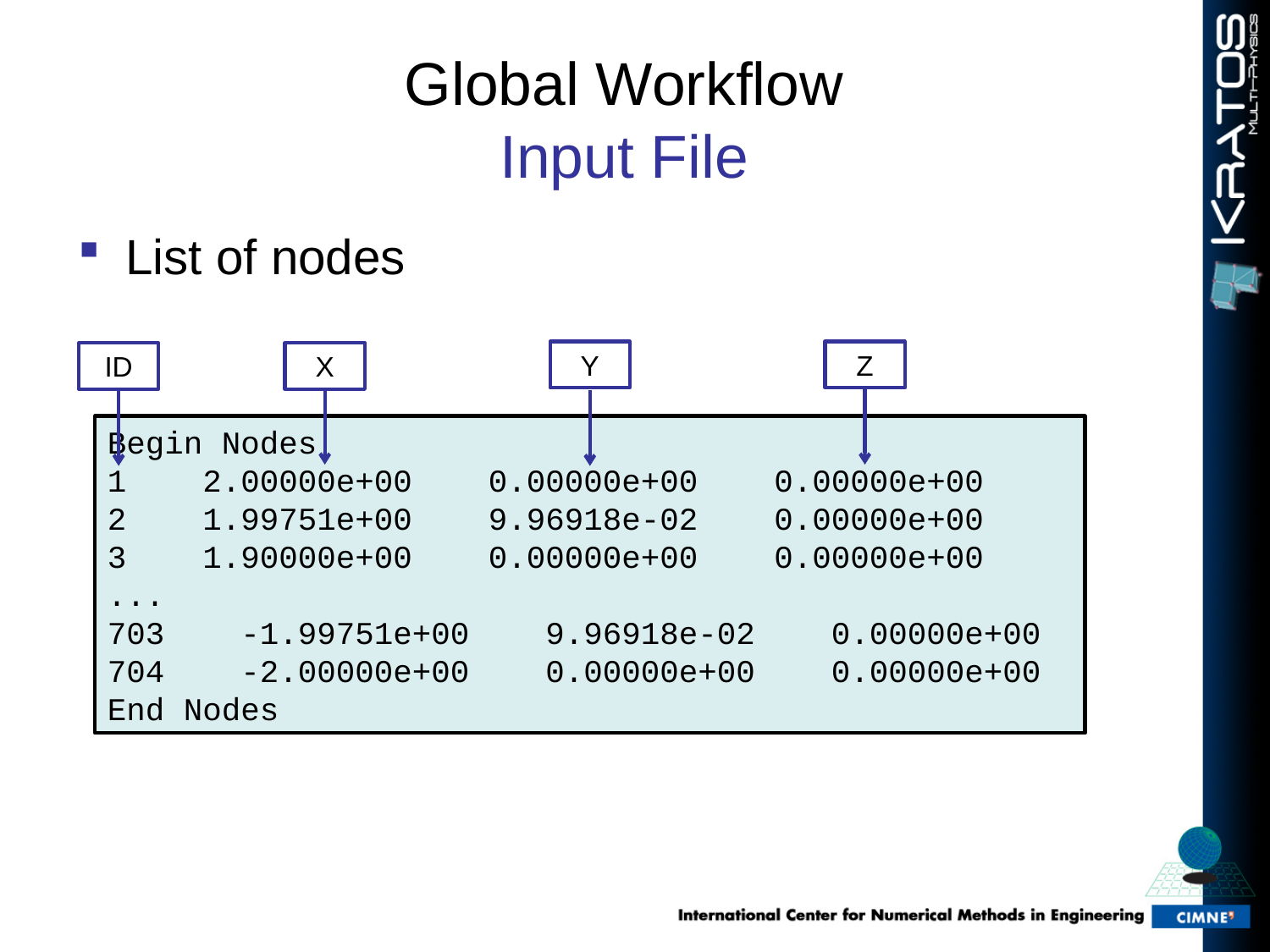

# Global Workflow Input File
List of nodes
Y
Z
ID
X
Begin Nodes
1    2.00000e+00    0.00000e+00    0.00000e+00
2    1.99751e+00    9.96918e-02    0.00000e+00
3    1.90000e+00    0.00000e+00    0.00000e+00
...
703    -1.99751e+00    9.96918e-02    0.00000e+00
704    -2.00000e+00    0.00000e+00    0.00000e+00
End Nodes